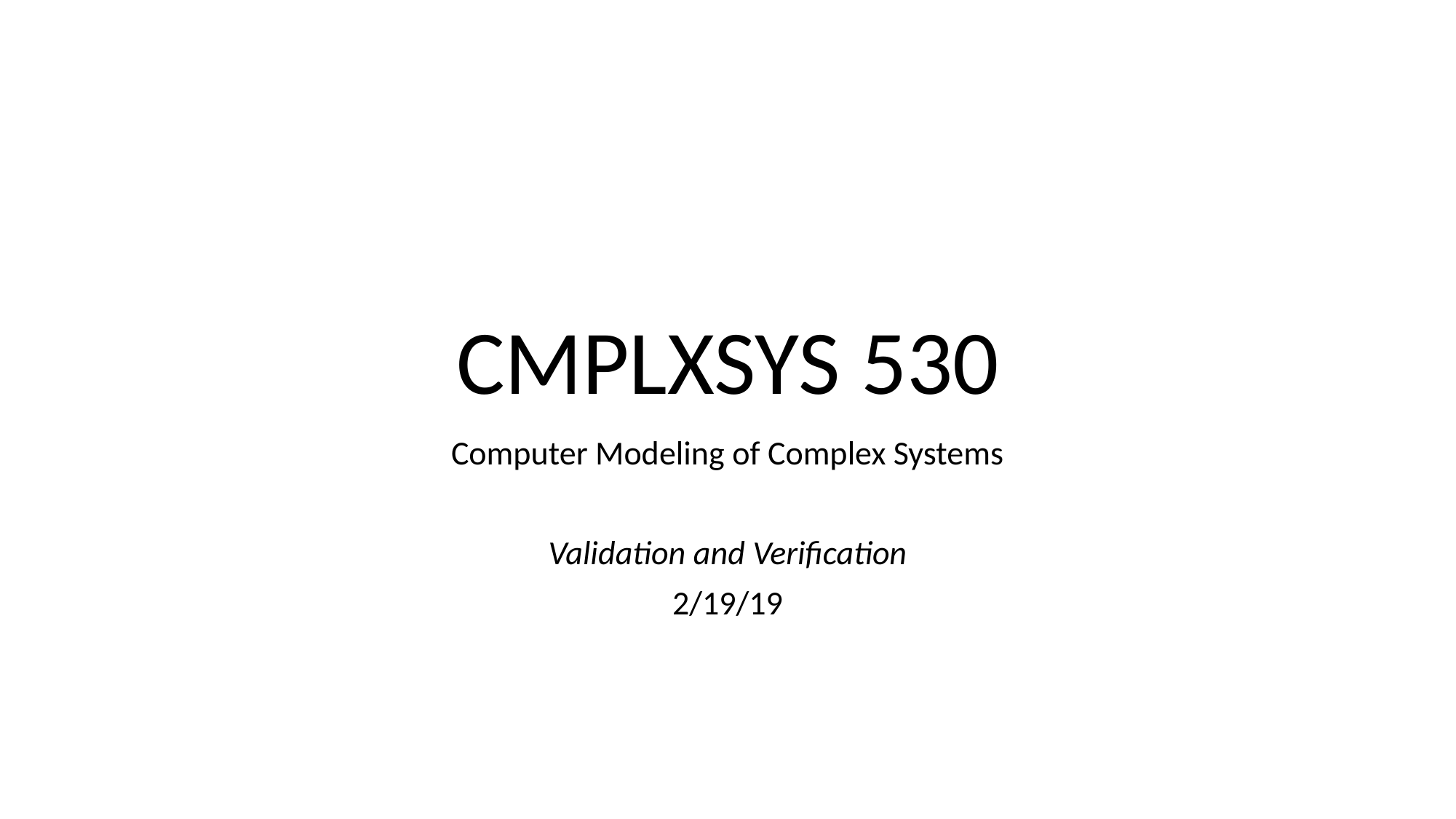

# CMPLXSYS 530
Computer Modeling of Complex Systems

Validation and Verification
2/19/19